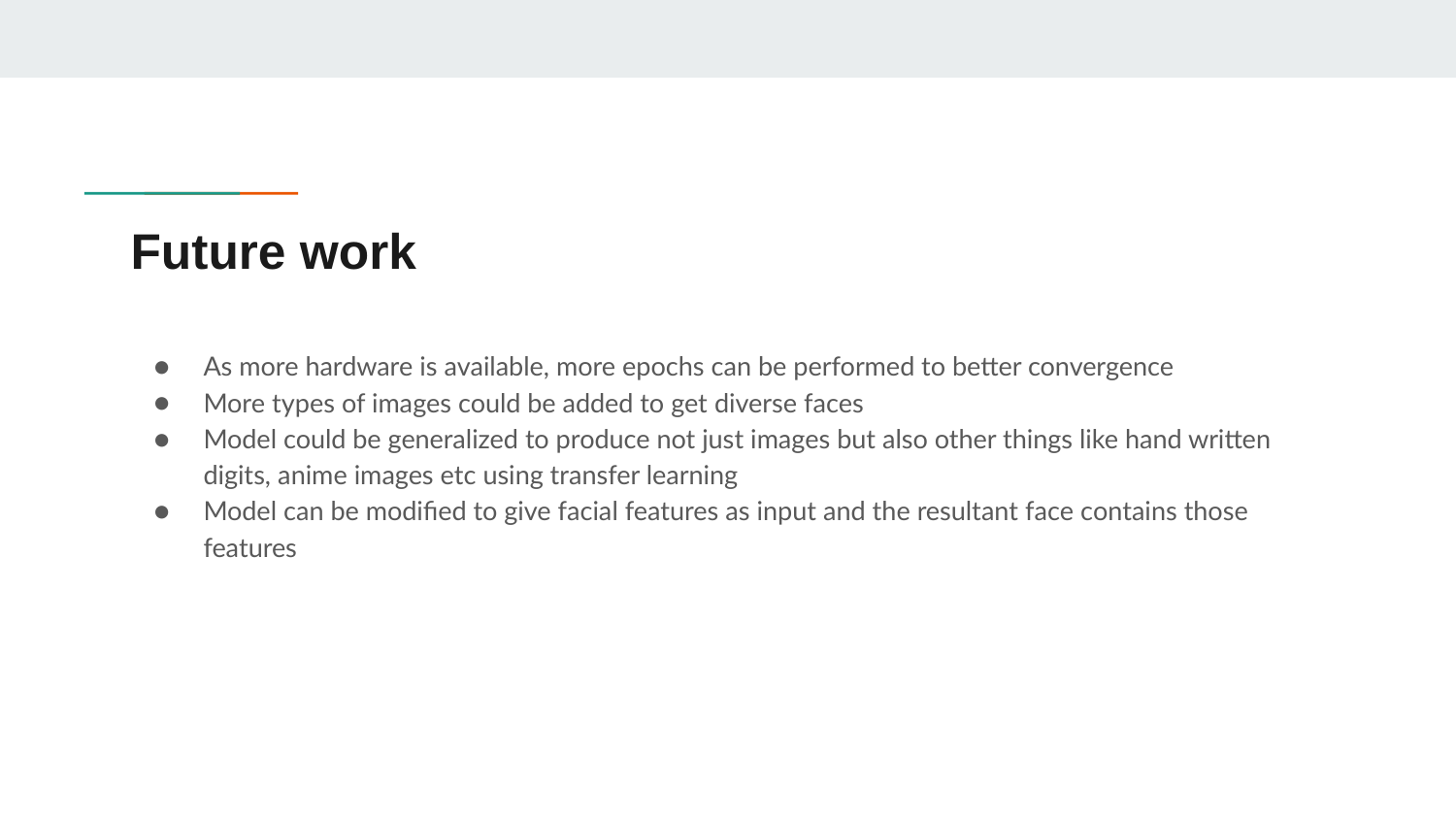

# Future work
As more hardware is available, more epochs can be performed to better convergence
More types of images could be added to get diverse faces
Model could be generalized to produce not just images but also other things like hand written digits, anime images etc using transfer learning
Model can be modified to give facial features as input and the resultant face contains those features